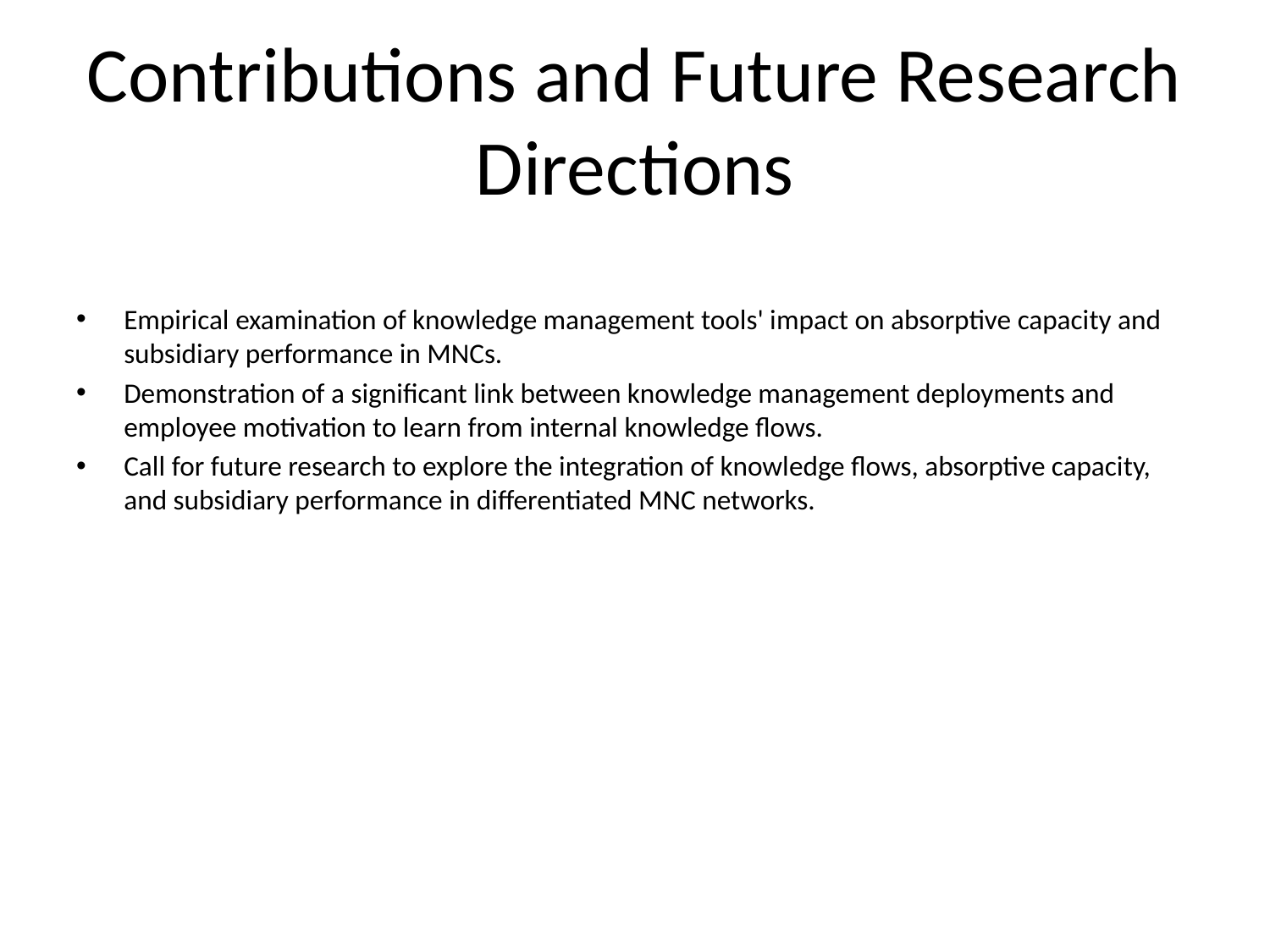

# Contributions and Future Research Directions

Empirical examination of knowledge management tools' impact on absorptive capacity and subsidiary performance in MNCs.
Demonstration of a significant link between knowledge management deployments and employee motivation to learn from internal knowledge flows.
Call for future research to explore the integration of knowledge flows, absorptive capacity, and subsidiary performance in differentiated MNC networks.